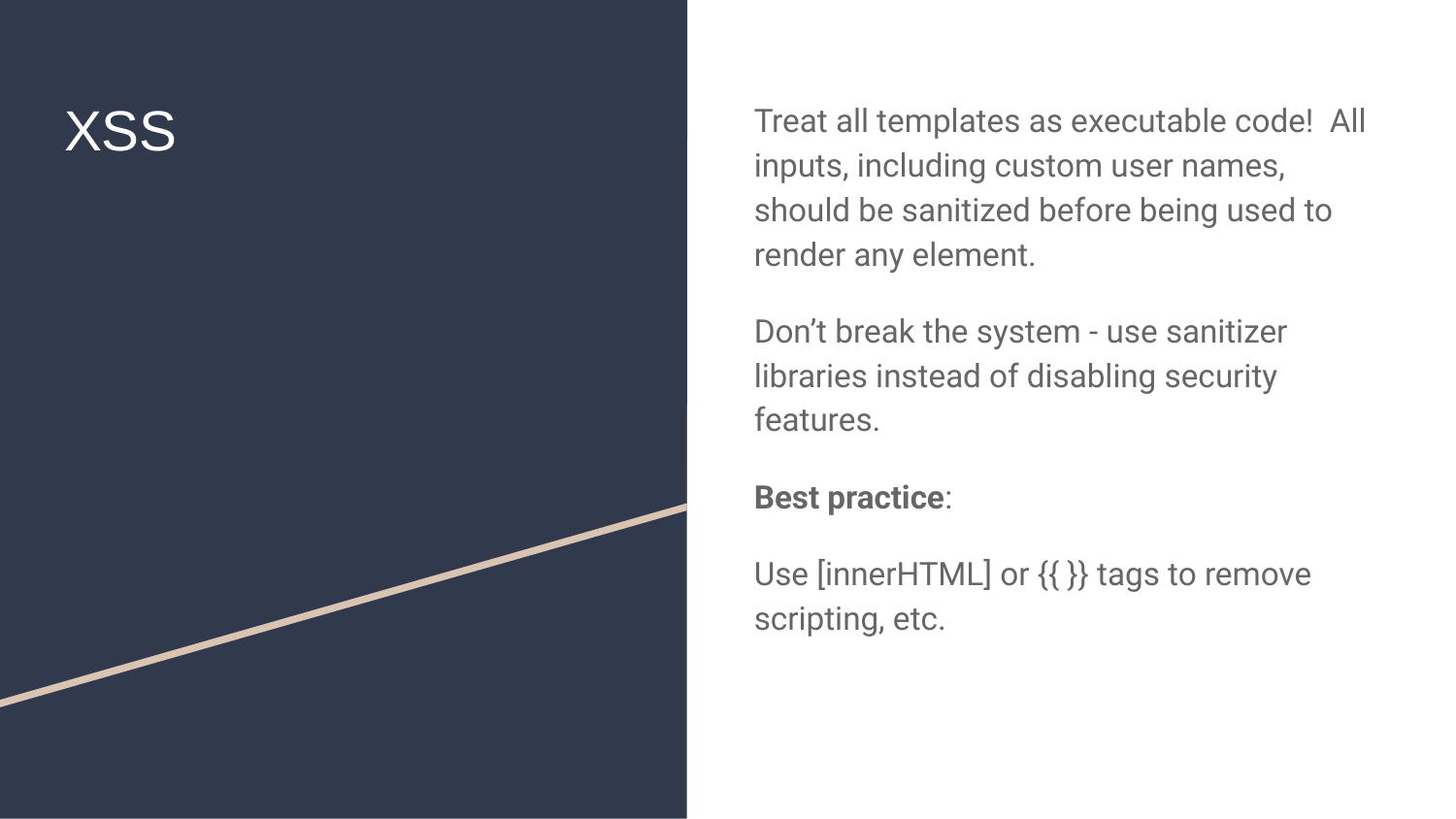

# XSS
Treat all templates as executable code!  All inputs, including custom user names, should be sanitized before being used to render any element.
Don’t break the system - use sanitizer libraries instead of disabling security features.
Best practice:
Use [innerHTML] or {{ }} tags to remove scripting, etc.